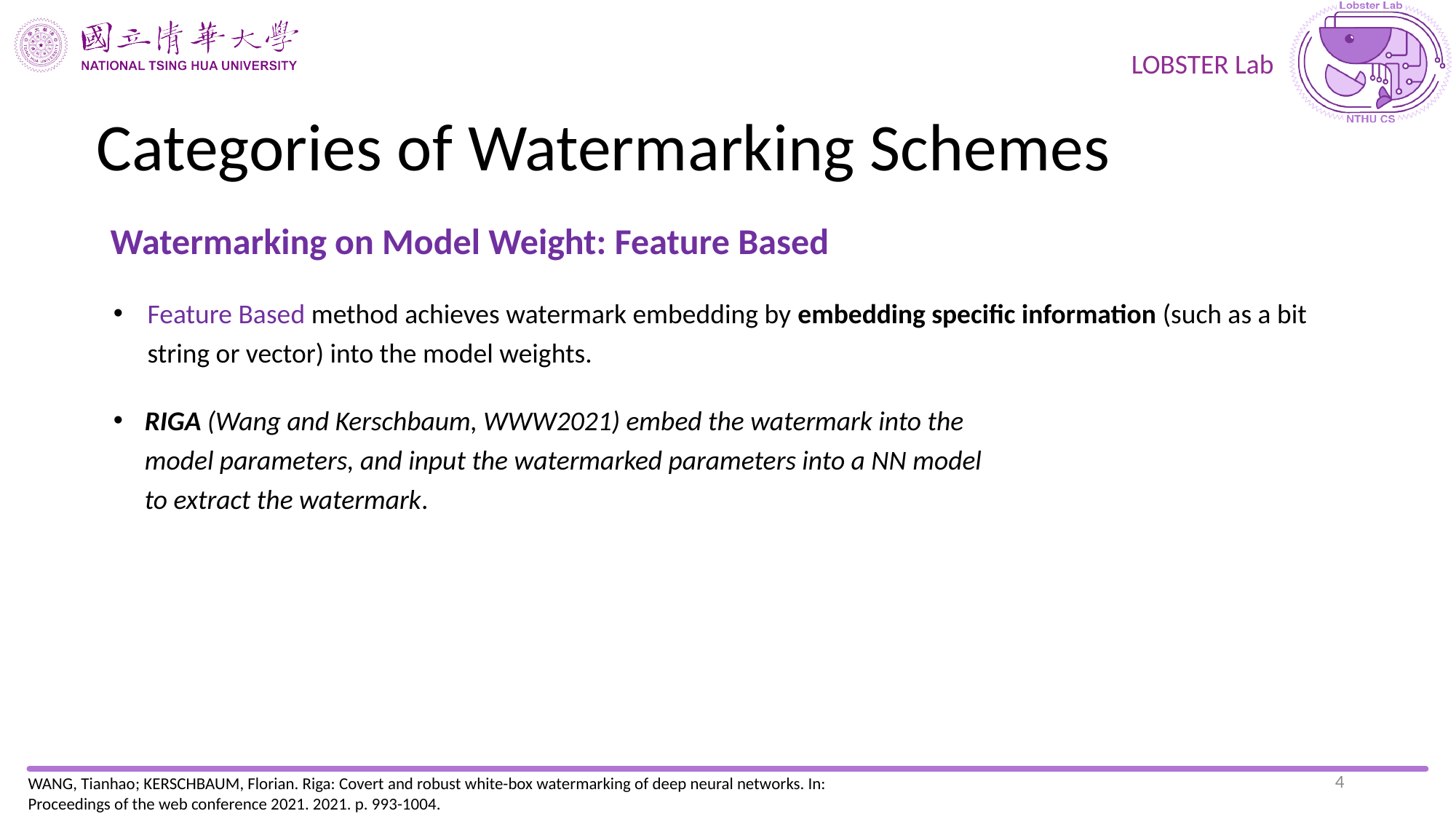

Categories of Watermarking Schemes
Watermarking on Model Weight: Feature Based
Feature Based method achieves watermark embedding by embedding specific information (such as a bit string or vector) into the model weights.
RIGA (Wang and Kerschbaum, WWW2021) embed the watermark into the
model parameters, and input the watermarked parameters into a NN model
to extract the watermark.
4
WANG, Tianhao; KERSCHBAUM, Florian. Riga: Covert and robust white-box watermarking of deep neural networks. In: Proceedings of the web conference 2021. 2021. p. 993-1004.